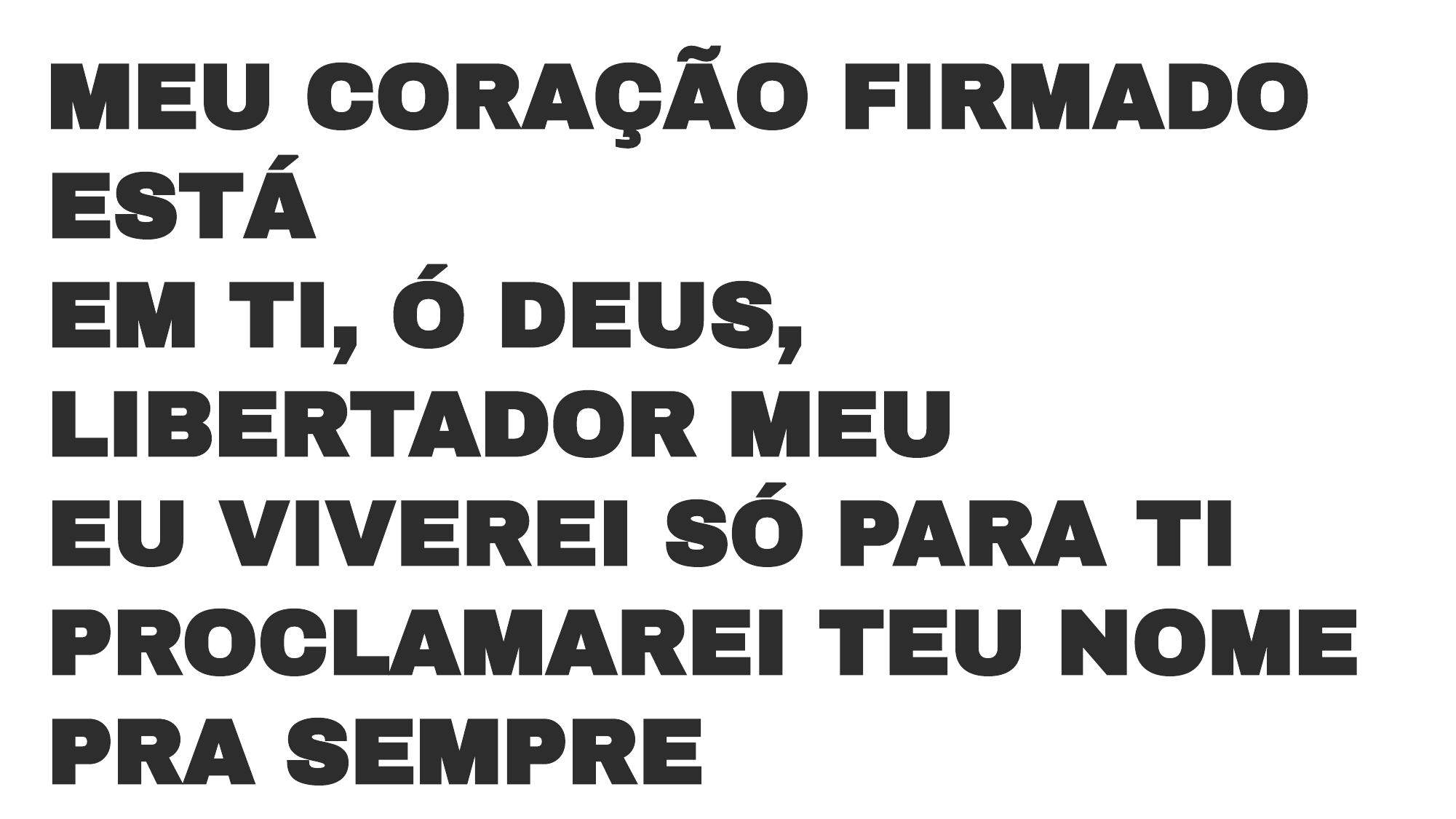

MEU CORAÇÃO FIRMADO ESTÁ
EM TI, Ó DEUS, LIBERTADOR MEU
EU VIVEREI SÓ PARA TI
PROCLAMAREI TEU NOME PRA SEMPRE